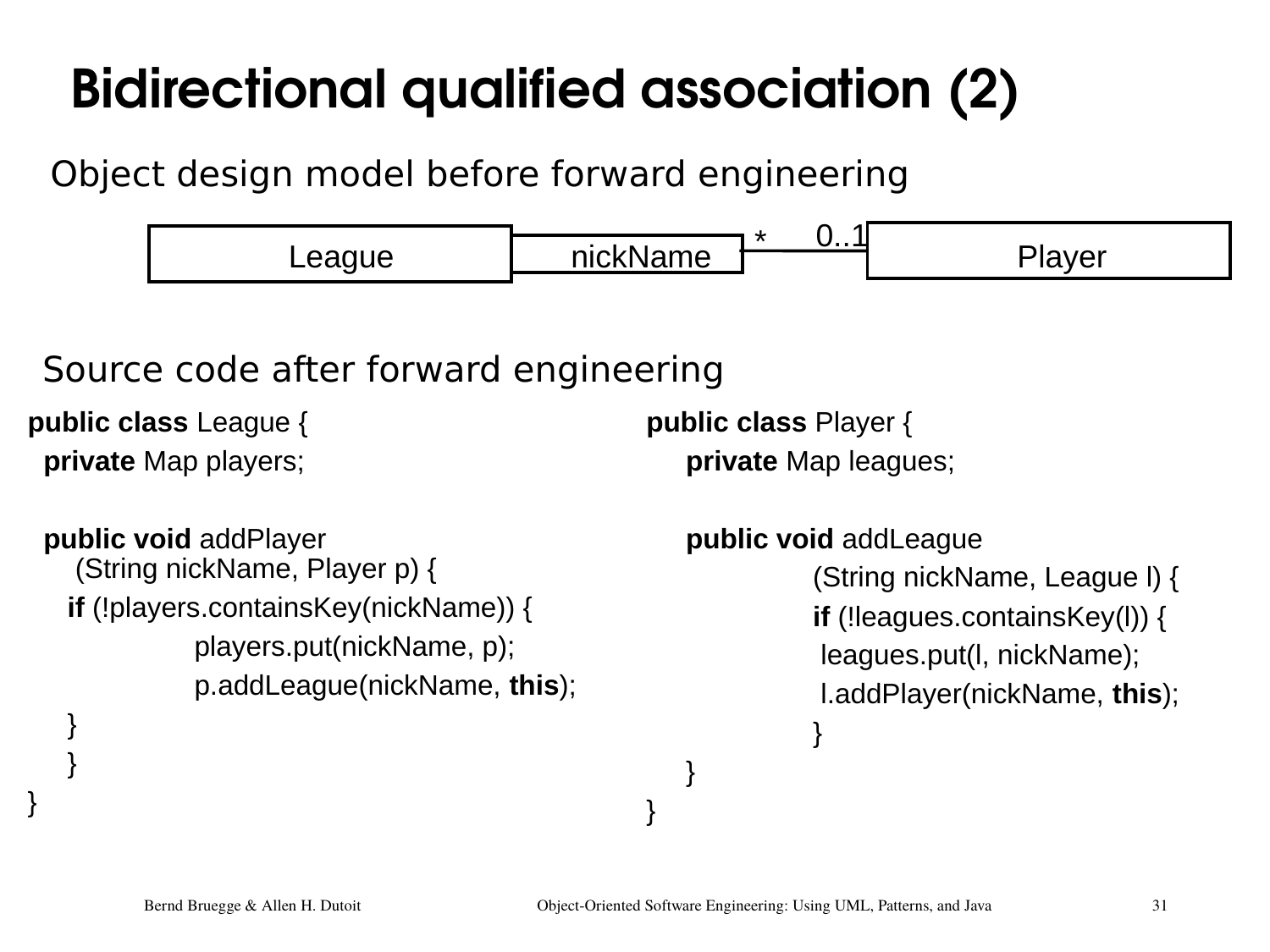

# Bidirectional qualified association (2)
Object design model before forward engineering

0..1
*

League
nickName
Player

Source code after forward engineering
public class League {
  private Map players;

  public void addPlayer
 (String nickName, Player p) {
	if (!players.containsKey(nickName)) {
		players.put(nickName, p);
		p.addLeague(nickName, this);
     	}
	}
}
public class Player {
	private Map leagues;

	public void addLeague
		(String nickName, League l) {
		if (!leagues.containsKey(l)) {
		 leagues.put(l, nickName);
		 l.addPlayer(nickName, this);
		}
	}
}